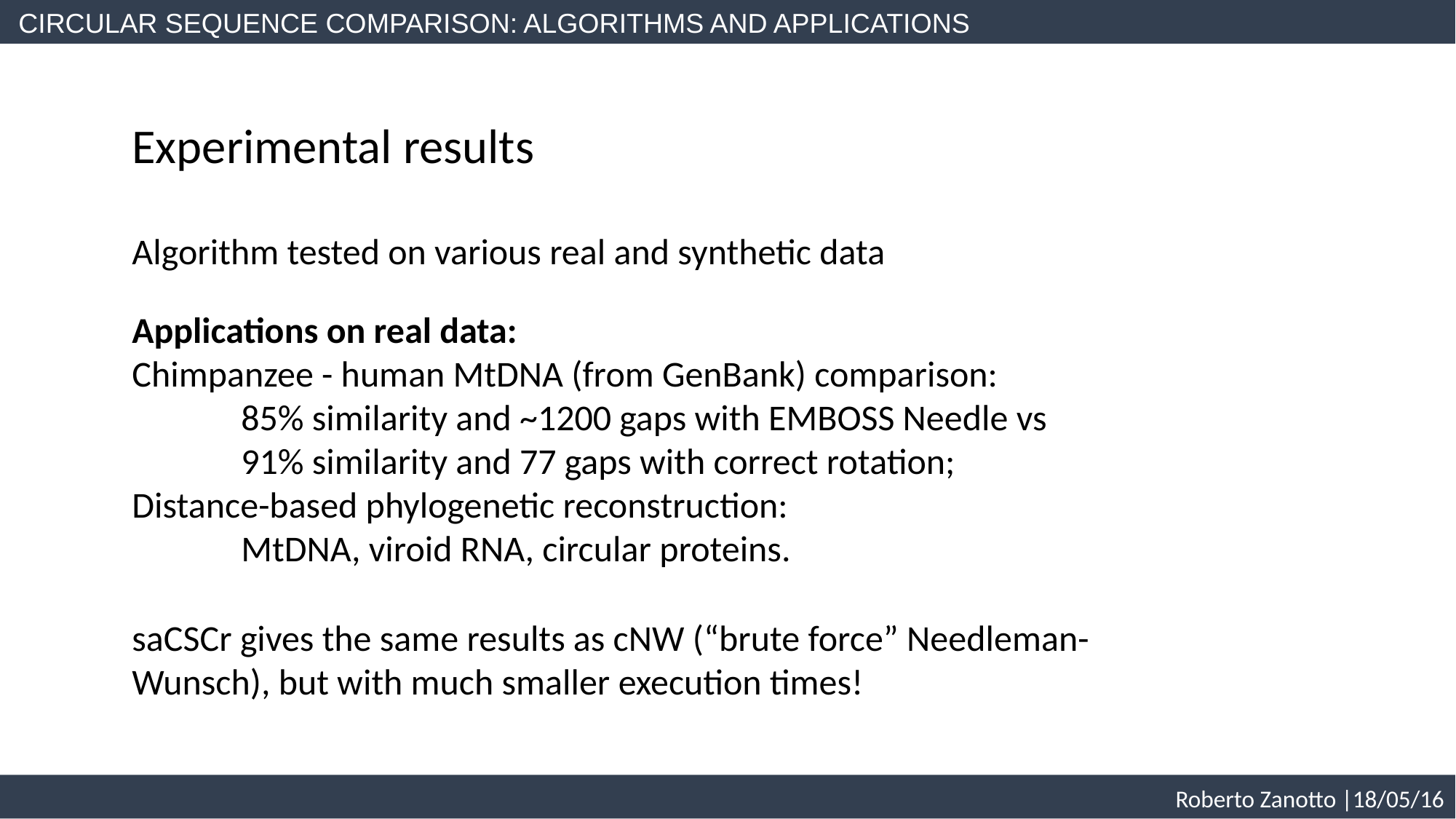

CIRCULAR SEQUENCE COMPARISON: ALGORITHMS AND APPLICATIONS
Experimental results
Algorithm tested on various real and synthetic data
Applications on real data:
Chimpanzee - human MtDNA (from GenBank) comparison:
	85% similarity and ~1200 gaps with EMBOSS Needle vs
	91% similarity and 77 gaps with correct rotation;
Distance-based phylogenetic reconstruction:
	MtDNA, viroid RNA, circular proteins.
saCSCr gives the same results as cNW (“brute force” Needleman-Wunsch), but with much smaller execution times!
 Roberto Zanotto |18/05/16